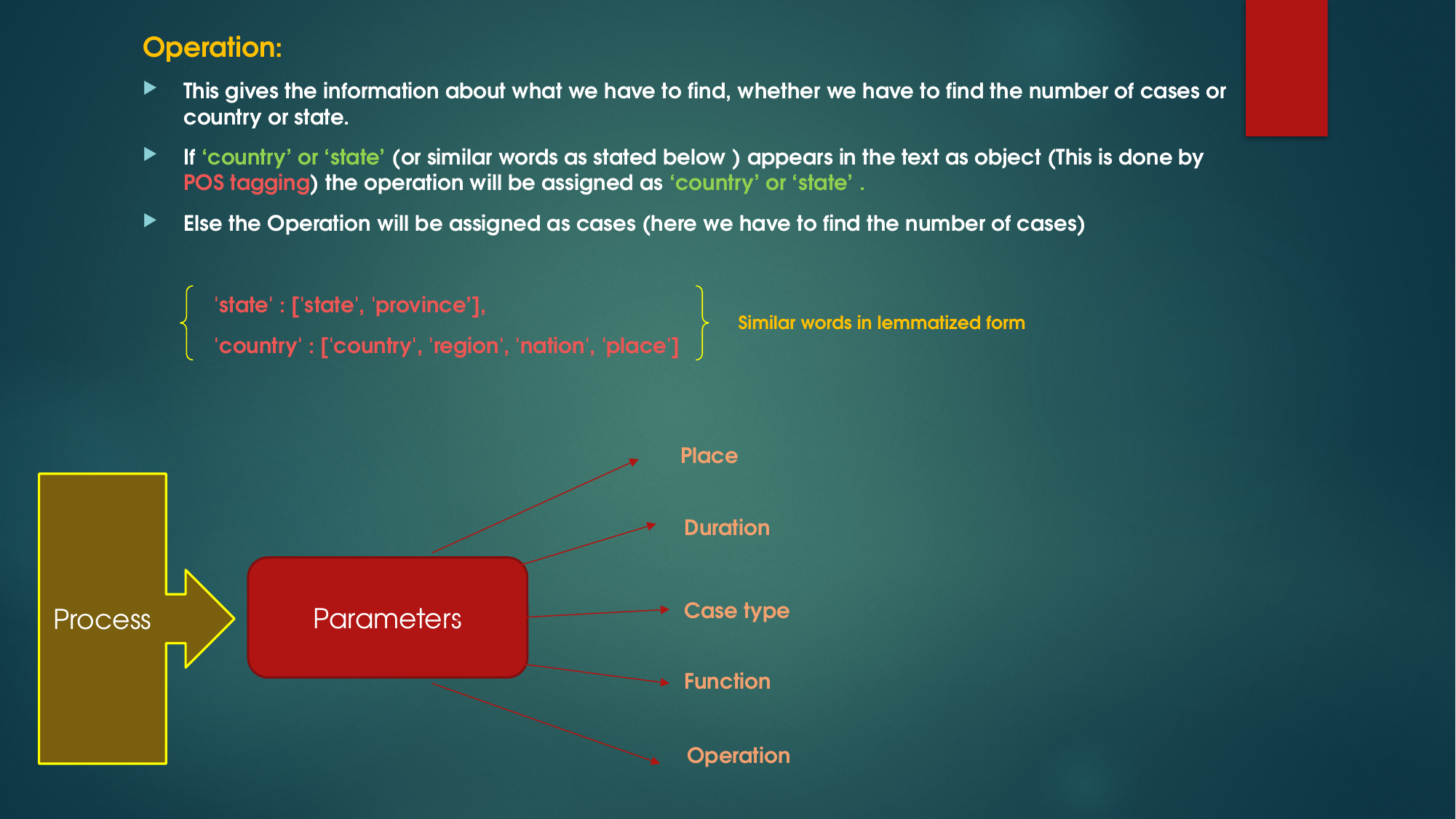

Operation:
This gives the information about what we have to find, whether we have to find the number of cases or country or state.
If ‘country’ or ‘state’ (or similar words as stated below ) appears in the text as object (This is done by POS tagging) the operation will be assigned as ‘country’ or ‘state’ .
Else the Operation will be assigned as cases (here we have to find the number of cases)

            'state' : ['state', 'province’],
            'country' : ['country', 'region', 'nation', 'place']

Similar words in lemmatized form

Place
Process
Duration
Parameters
Case type
Function
Operation